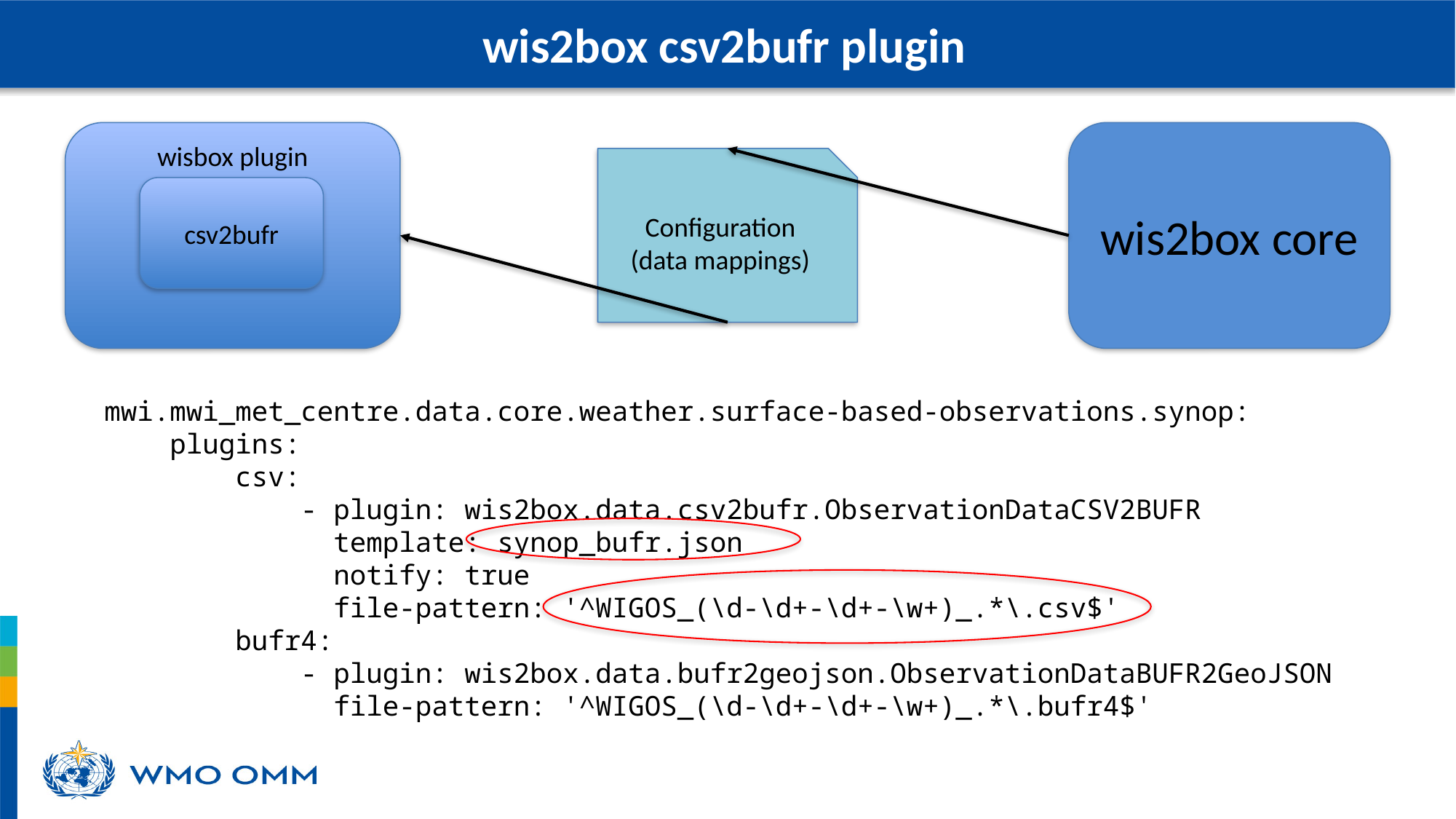

wis2box csv2bufr plugin
wisbox plugin
csv2bufr
wis2box core
Configuration
(data mappings)
    mwi.mwi_met_centre.data.core.weather.surface-based-observations.synop:
        plugins:
            csv:
                - plugin: wis2box.data.csv2bufr.ObservationDataCSV2BUFR
                  template: synop_bufr.json
                  notify: true
                  file-pattern: '^WIGOS_(\d-\d+-\d+-\w+)_.*\.csv$'
            bufr4:
                - plugin: wis2box.data.bufr2geojson.ObservationDataBUFR2GeoJSON
                  file-pattern: '^WIGOS_(\d-\d+-\d+-\w+)_.*\.bufr4$'